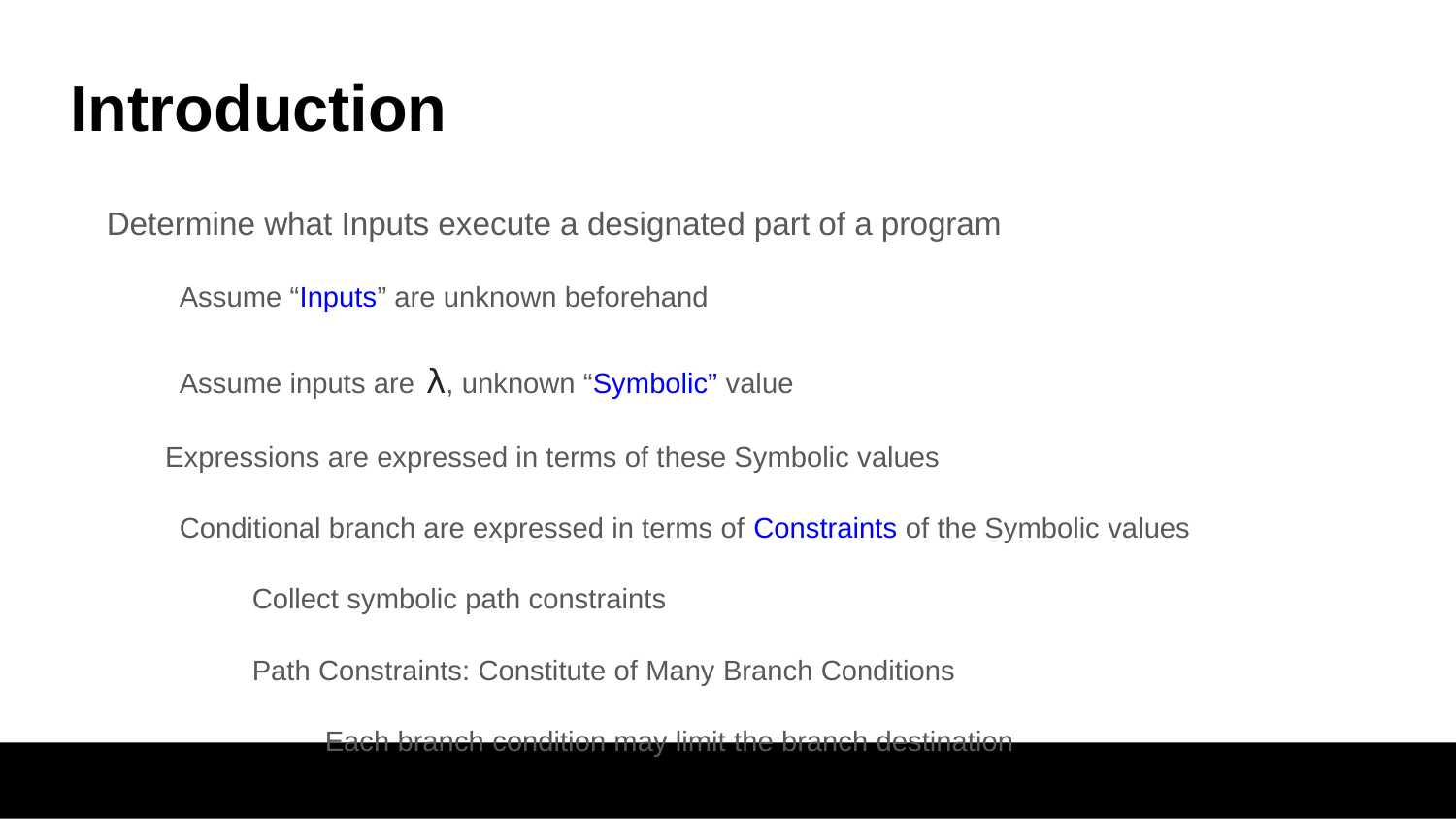

# Introduction
Determine what Inputs execute a designated part of a program
Assume “Inputs” are unknown beforehand
Assume inputs are λ, unknown “Symbolic” value
Expressions are expressed in terms of these Symbolic values
Conditional branch are expressed in terms of Constraints of the Symbolic values
Collect symbolic path constraints
Path Constraints: Constitute of Many Branch Conditions
Each branch condition may limit the branch destination